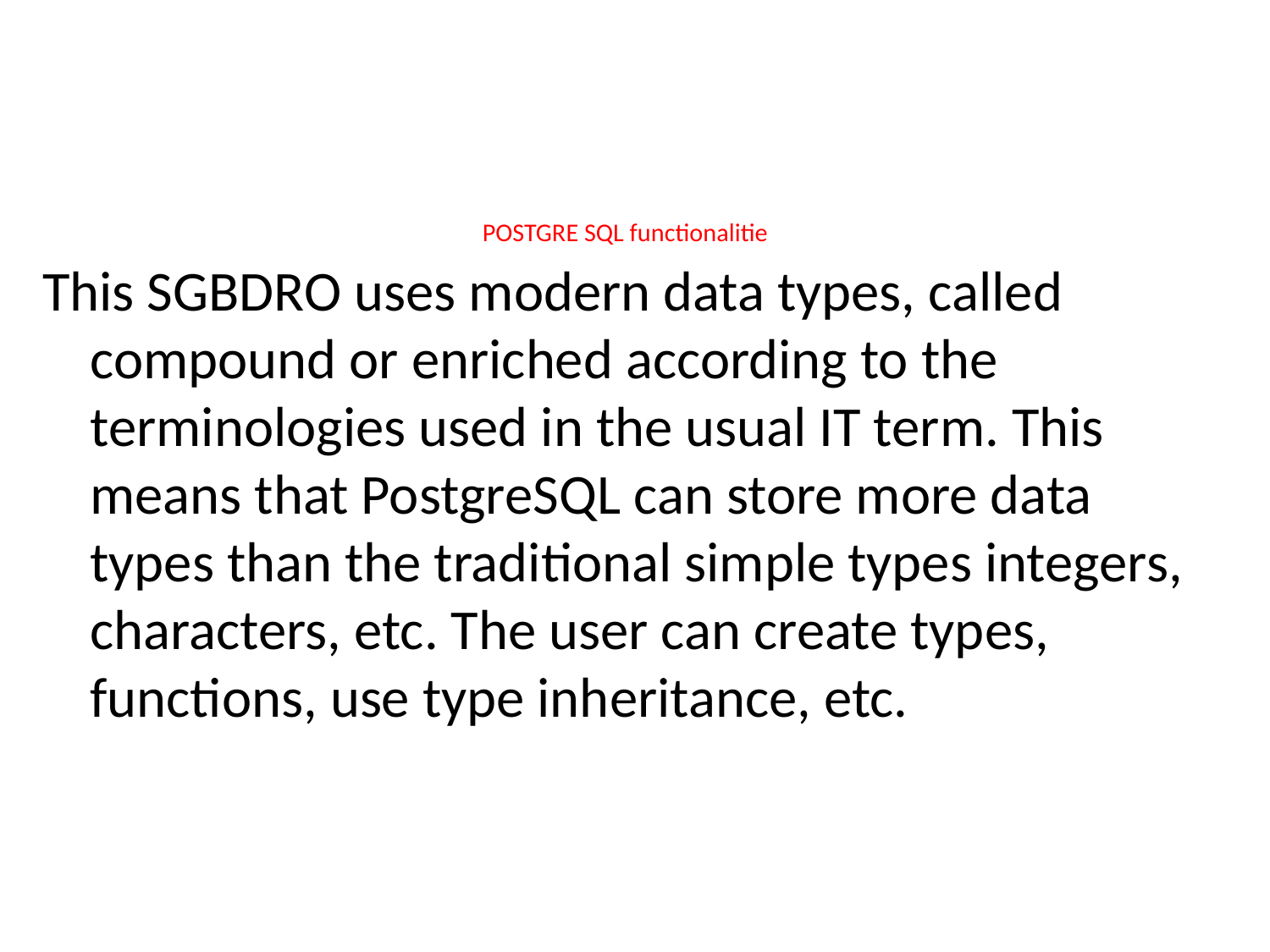

# POSTGRE SQL functionalitie
This SGBDRO uses modern data types, called compound or enriched according to the terminologies used in the usual IT term. This means that PostgreSQL can store more data types than the traditional simple types integers, characters, etc. The user can create types, functions, use type inheritance, etc.